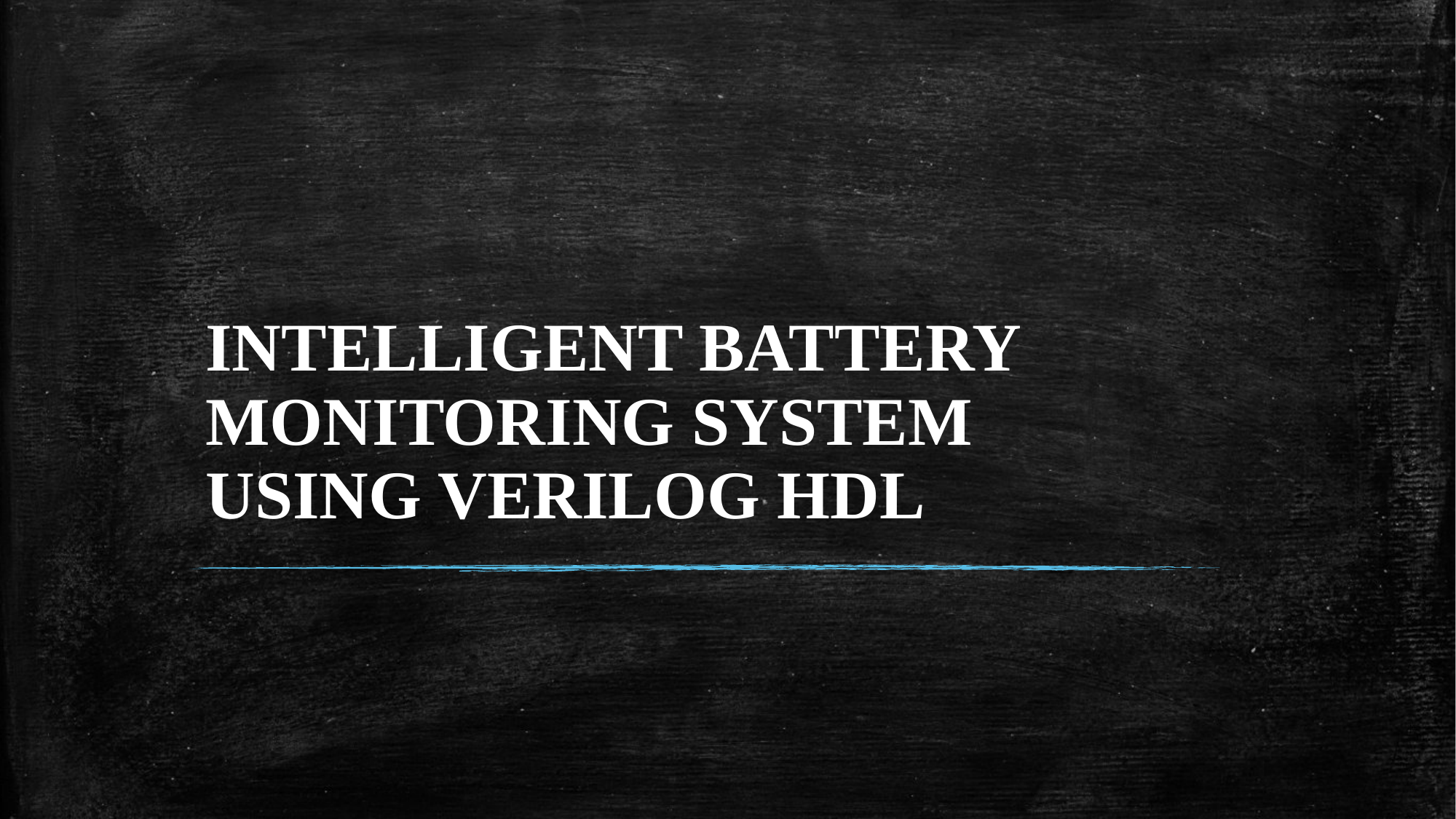

# INTELLIGENT BATTERY MONITORING SYSTEM USING VERILOG HDL